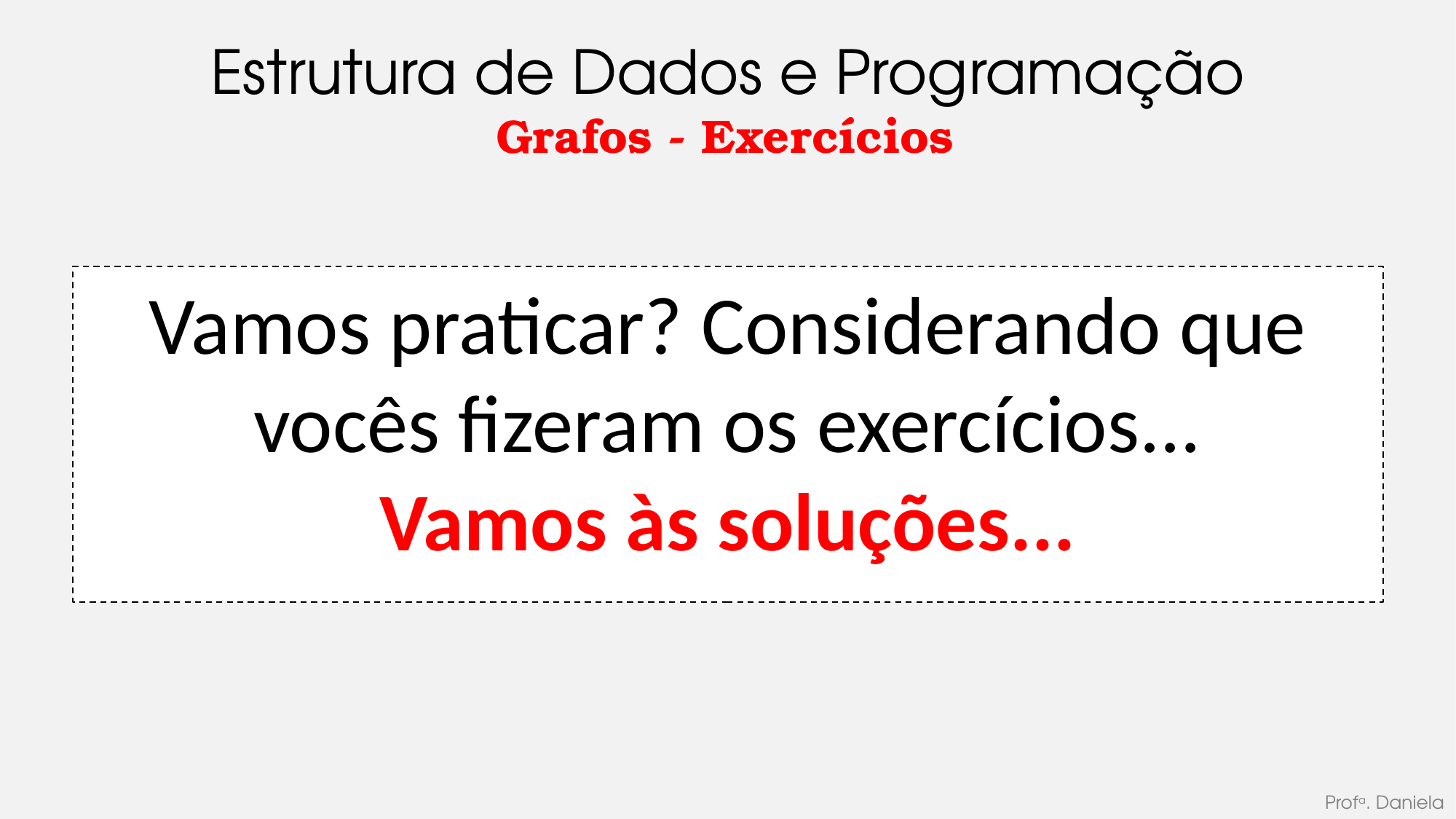

Estrutura de Dados e Programação

Grafos - Exercícios

Vamos praticar? Considerando que vocês fizeram os exercícios...
Vamos às soluções...
Profa. Daniela